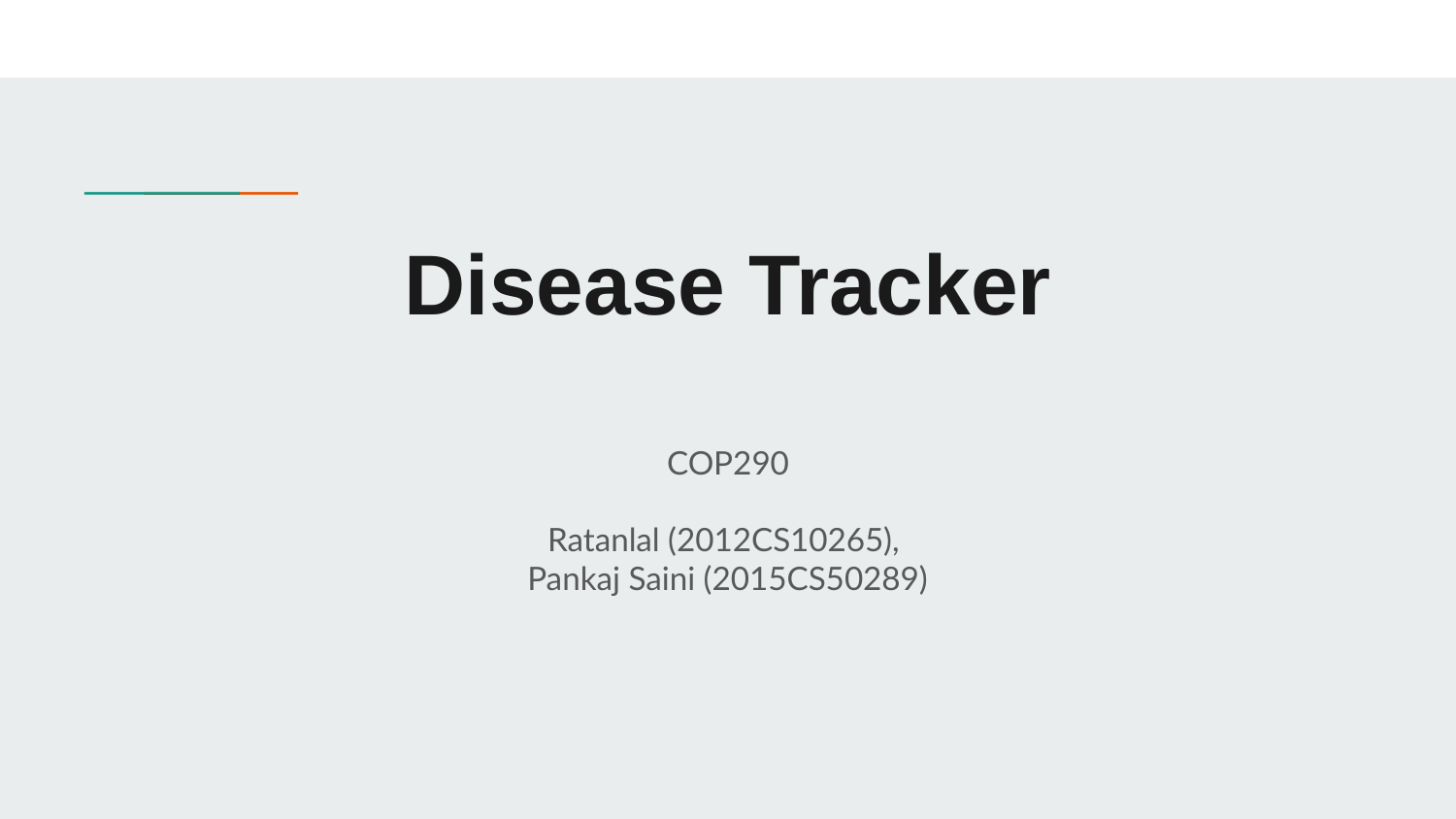

# Disease Tracker

COP290

Ratanlal (2012CS10265),
Pankaj Saini (2015CS50289)